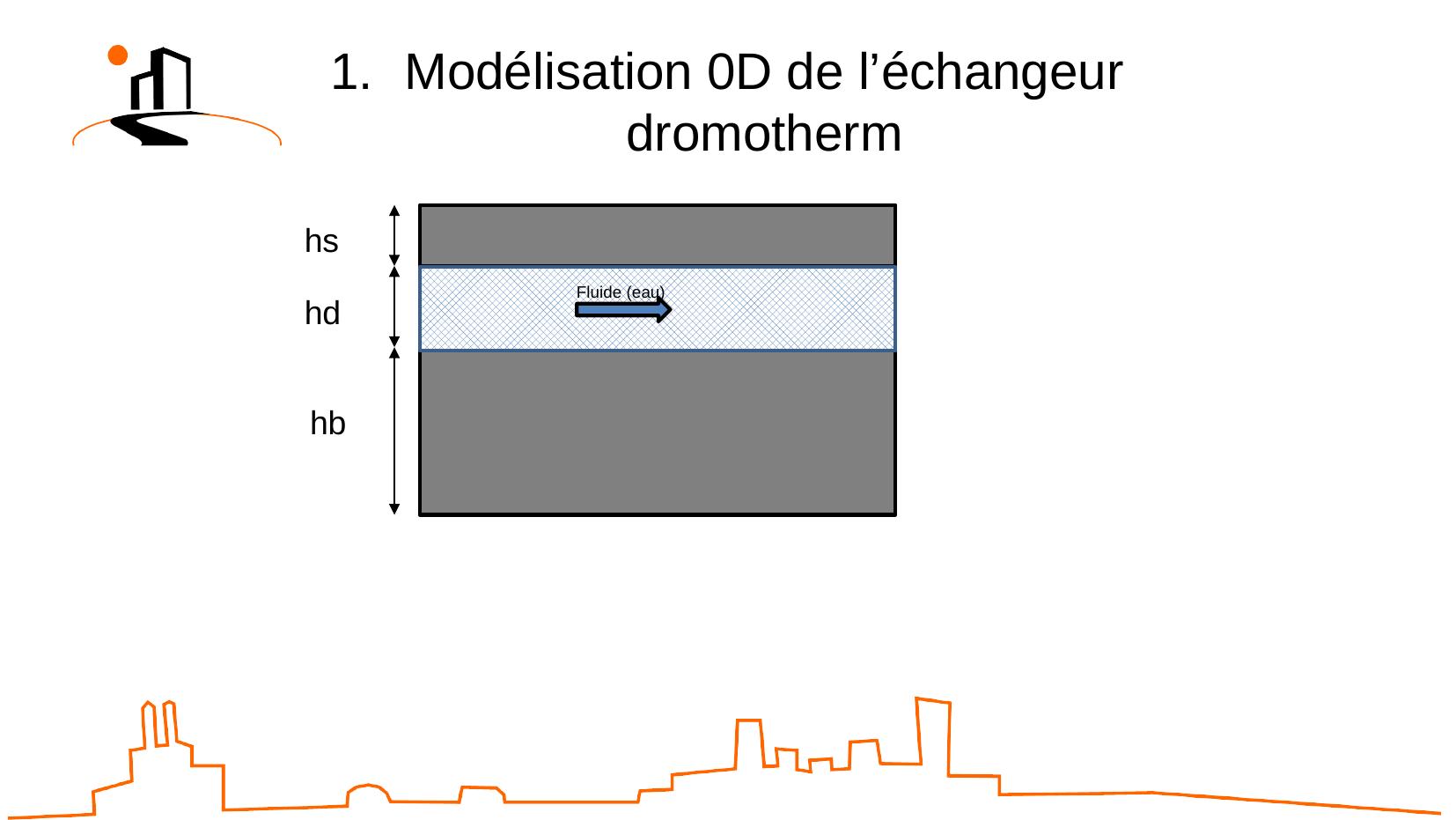

Modélisation 0D de l’échangeur dromotherm

hs

Fluide (eau)
hd

hb